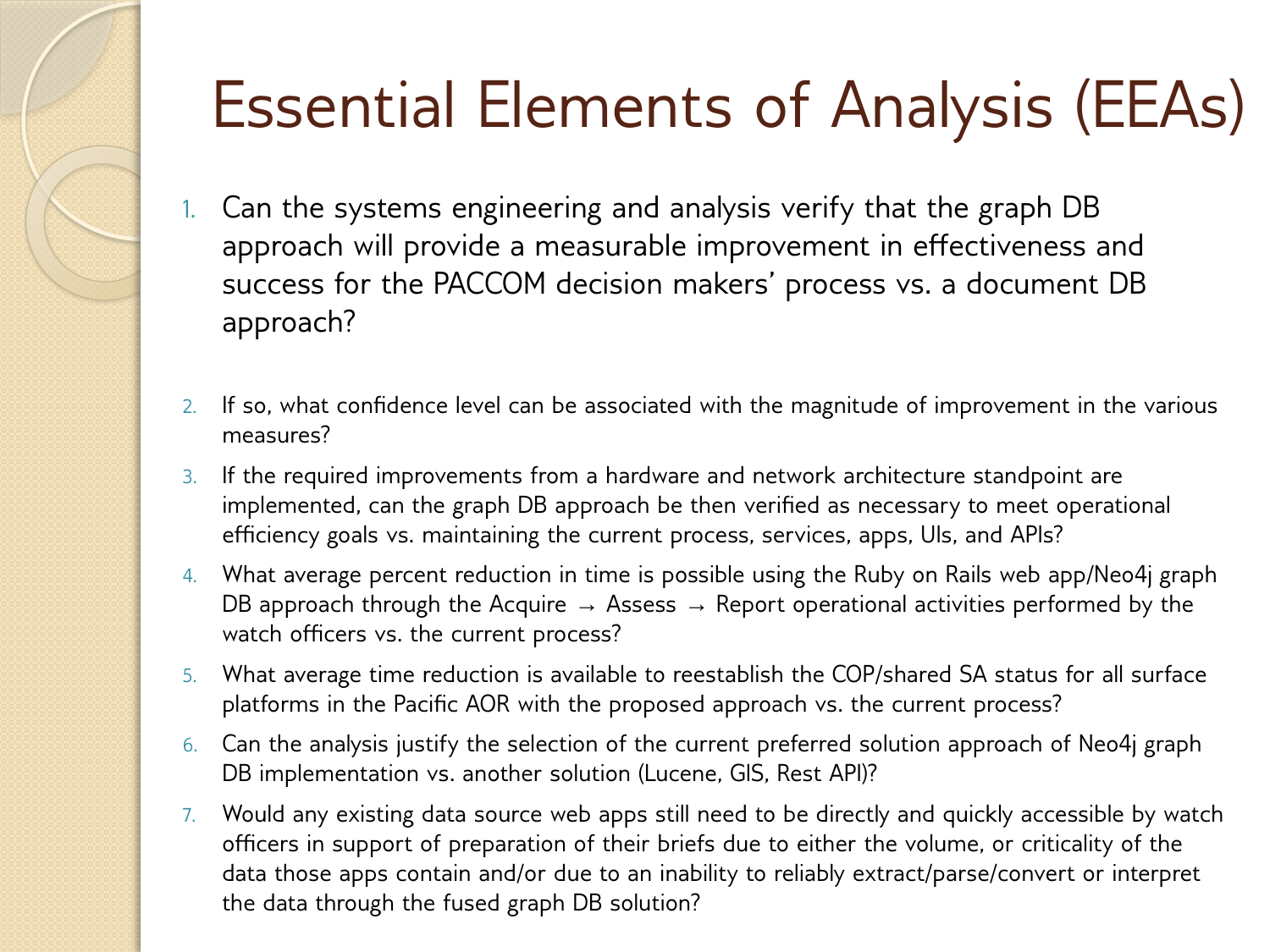

# Essential Elements of Analysis (EEAs)
Can the systems engineering and analysis verify that the graph DB approach will provide a measurable improvement in effectiveness and success for the PACCOM decision makers’ process vs. a document DB approach?

If so, what confidence level can be associated with the magnitude of improvement in the various measures?
If the required improvements from a hardware and network architecture standpoint are implemented, can the graph DB approach be then verified as necessary to meet operational efficiency goals vs. maintaining the current process, services, apps, UIs, and APIs?
What average percent reduction in time is possible using the Ruby on Rails web app/Neo4j graph DB approach through the Acquire → Assess → Report operational activities performed by the watch officers vs. the current process?
What average time reduction is available to reestablish the COP/shared SA status for all surface platforms in the Pacific AOR with the proposed approach vs. the current process?
Can the analysis justify the selection of the current preferred solution approach of Neo4j graph DB implementation vs. another solution (Lucene, GIS, Rest API)?
Would any existing data source web apps still need to be directly and quickly accessible by watch officers in support of preparation of their briefs due to either the volume, or criticality of the data those apps contain and/or due to an inability to reliably extract/parse/convert or interpret the data through the fused graph DB solution?